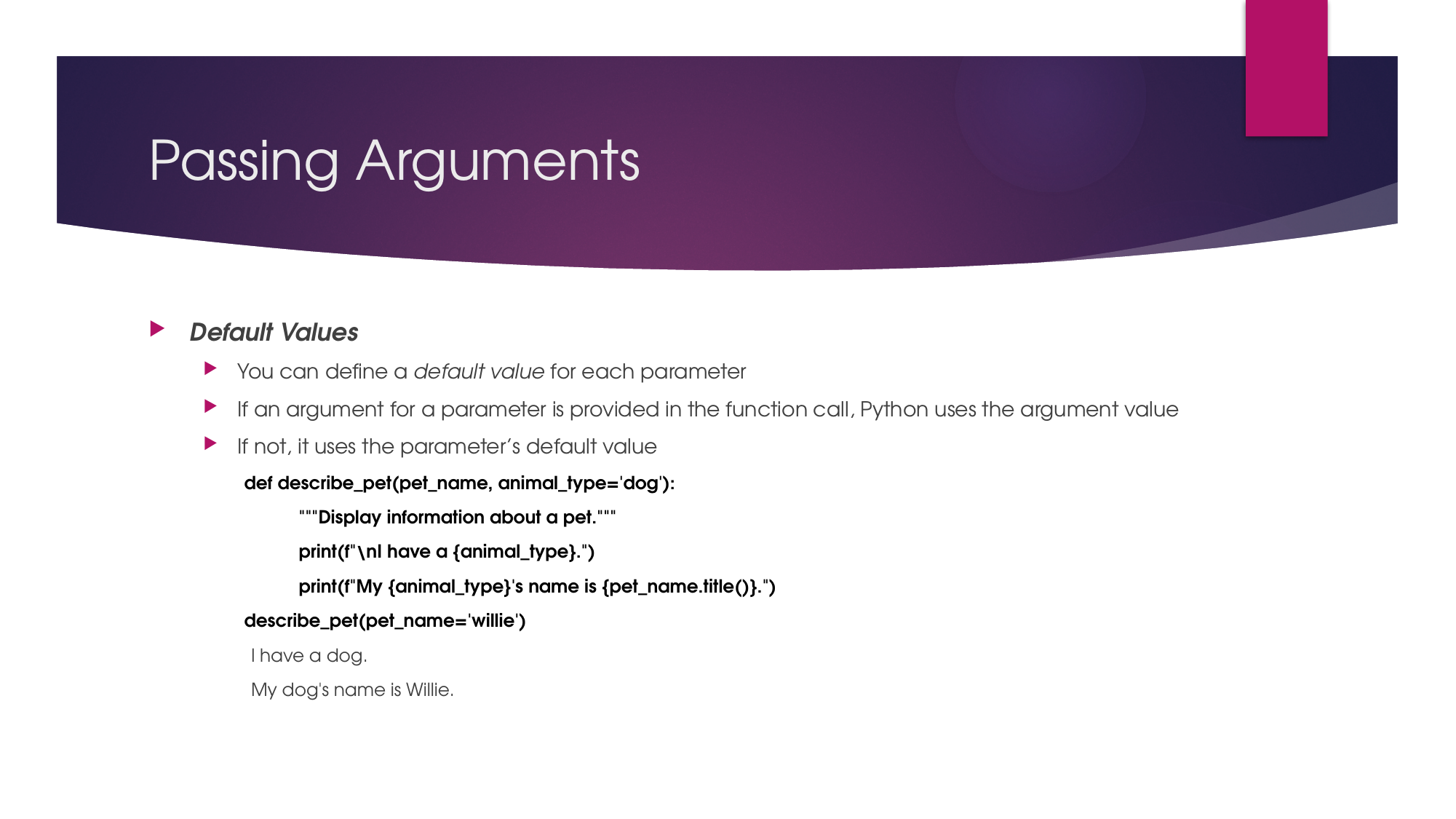

# Passing Arguments
Default Values
You can define a default value for each parameter
If an argument for a parameter is provided in the function call, Python uses the argument value
If not, it uses the parameter’s default value
def describe_pet(pet_name, animal_type='dog'):
"""Display information about a pet."""
print(f"\nI have a {animal_type}.")
print(f"My {animal_type}'s name is {pet_name.title()}.")
describe_pet(pet_name='willie')
I have a dog.
My dog's name is Willie.